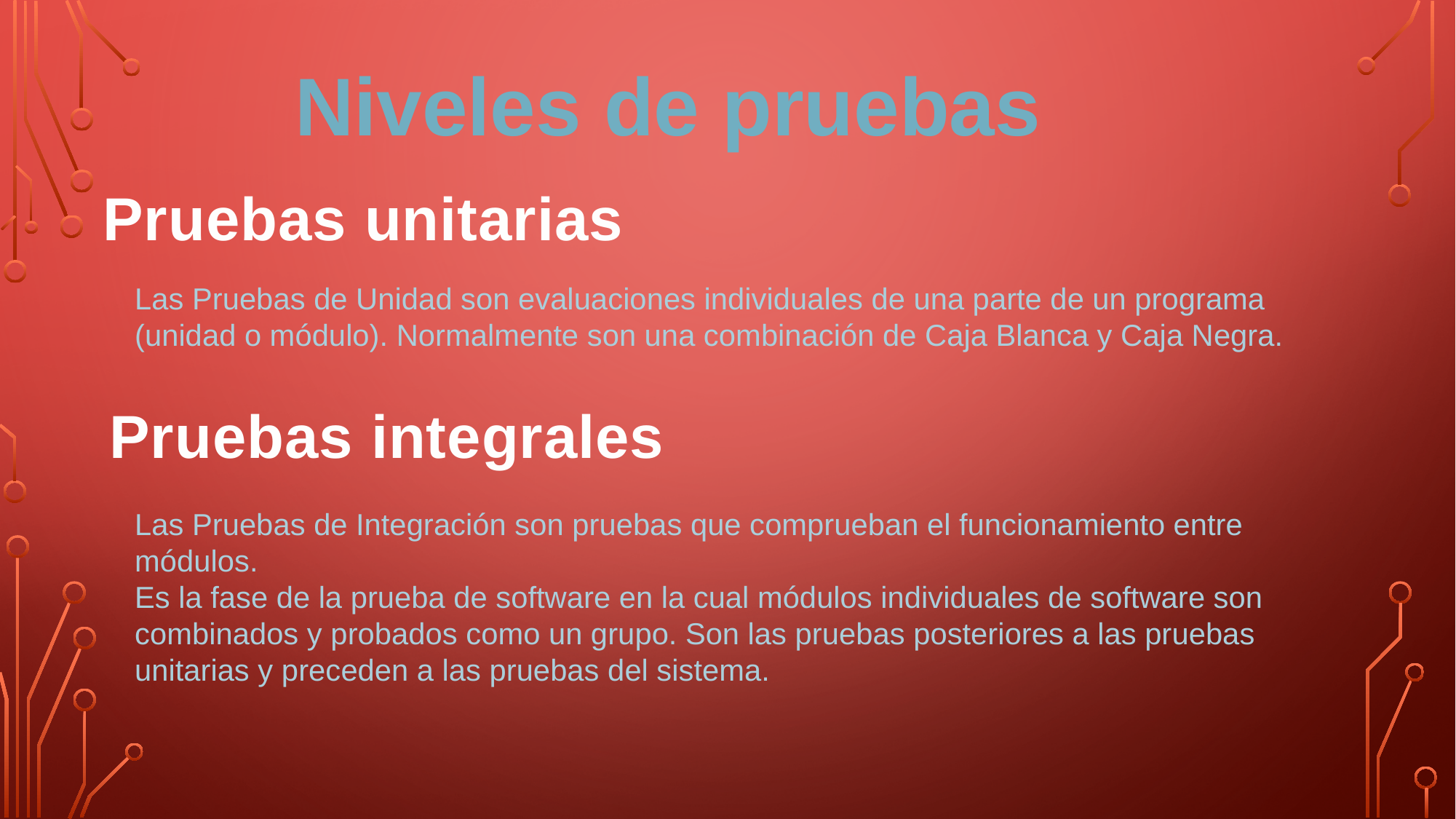

Niveles de pruebas
Pruebas unitarias
Las Pruebas de Unidad son evaluaciones individuales de una parte de un programa (unidad o módulo). Normalmente son una combinación de Caja Blanca y Caja Negra.

Pruebas integrales

Las Pruebas de Integración son pruebas que comprueban el funcionamiento entre módulos.
Es la fase de la prueba de software en la cual módulos individuales de software son combinados y probados como un grupo. Son las pruebas posteriores a las pruebas unitarias y preceden a las pruebas del sistema.